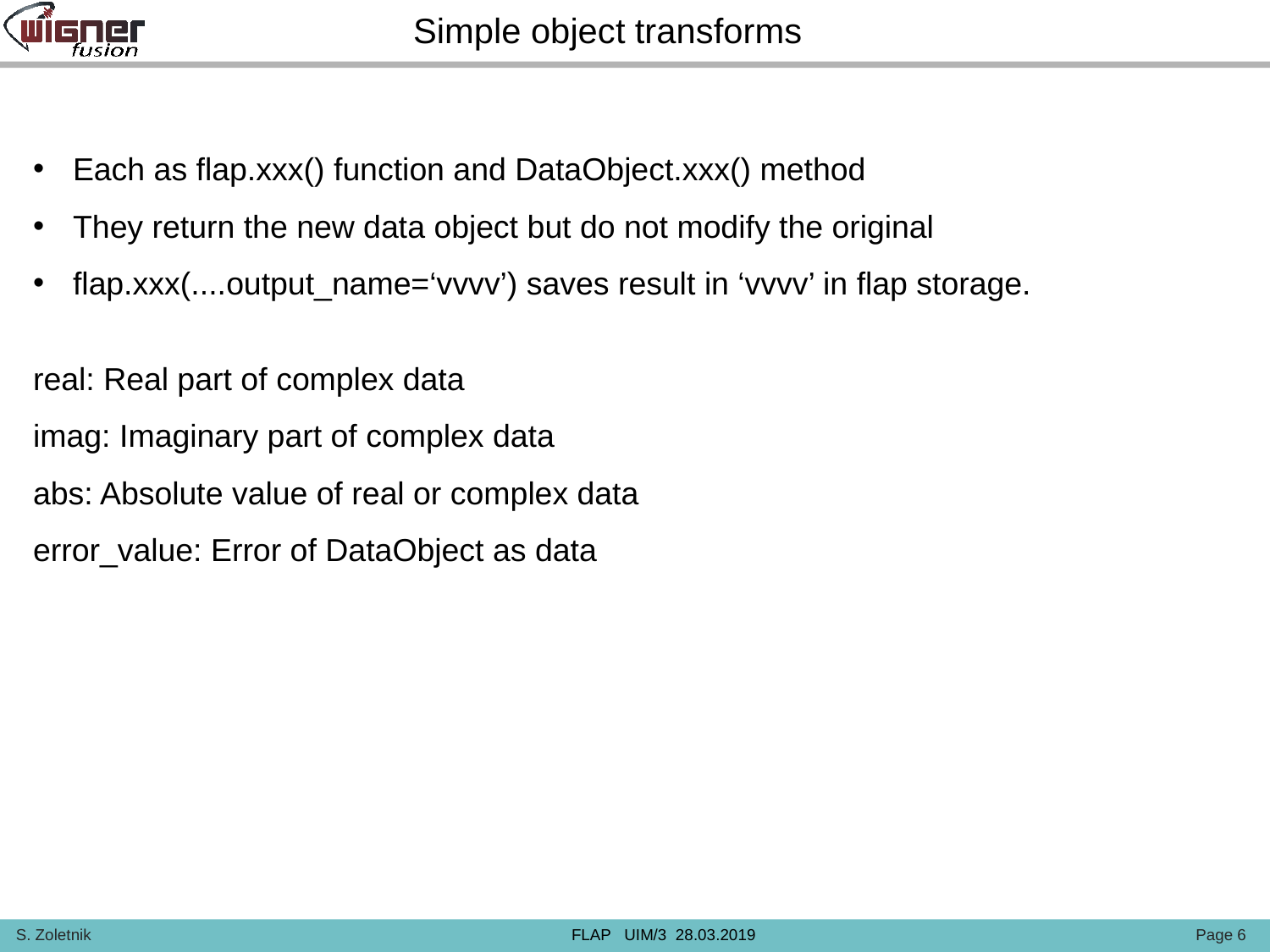

Simple object transforms
Each as flap.xxx() function and DataObject.xxx() method
They return the new data object but do not modify the original
flap.xxx(....output_name=‘vvvv’) saves result in ‘vvvv’ in flap storage.

real: Real part of complex data
imag: Imaginary part of complex data
abs: Absolute value of real or complex data
error_value: Error of DataObject as data